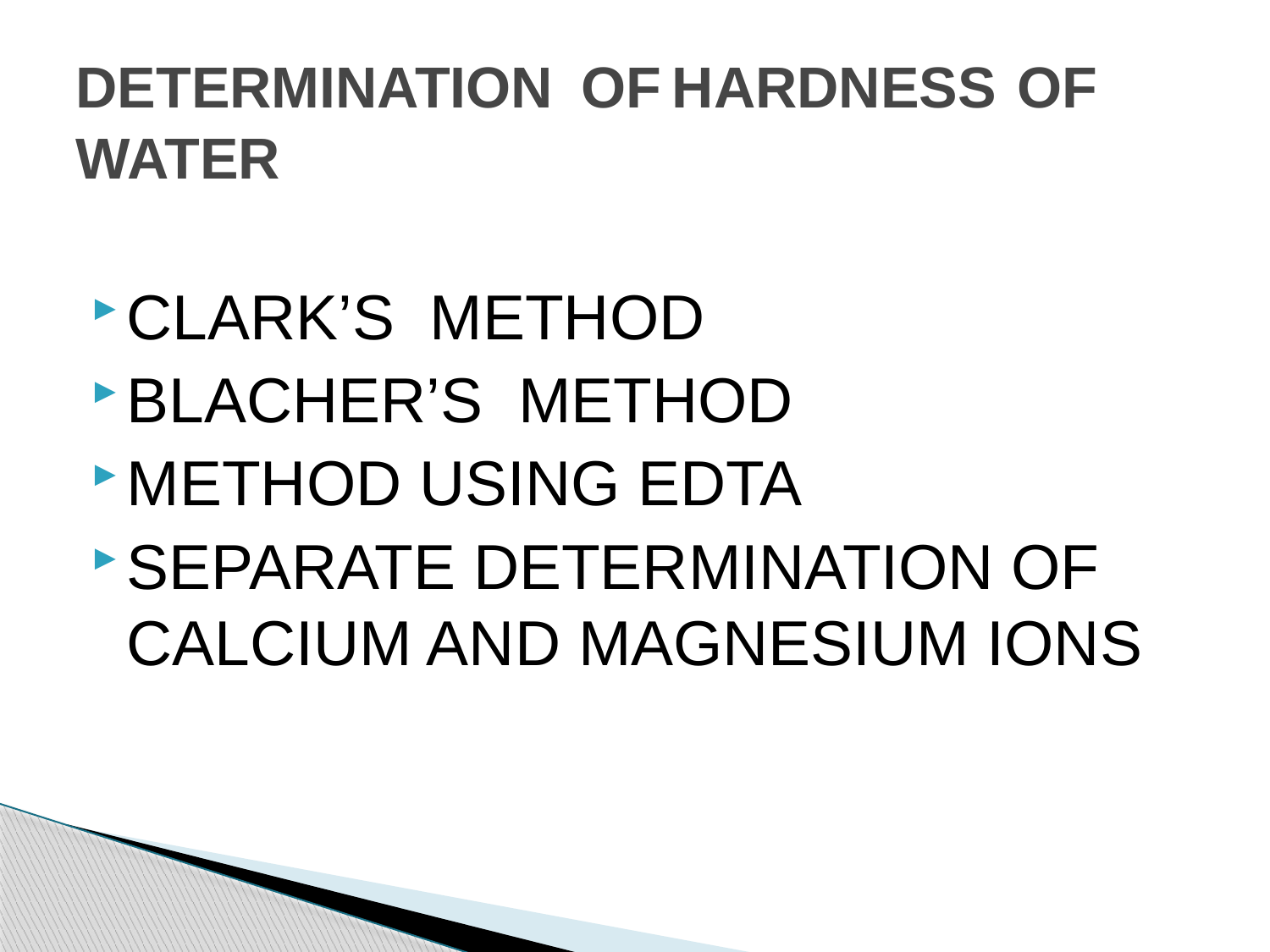

# DETERMINATION  OF HARDNESS  OF WATER

CLARK’S  METHOD
BLACHER’S  METHOD
METHOD USING EDTA
SEPARATE DETERMINATION OF CALCIUM AND MAGNESIUM IONS